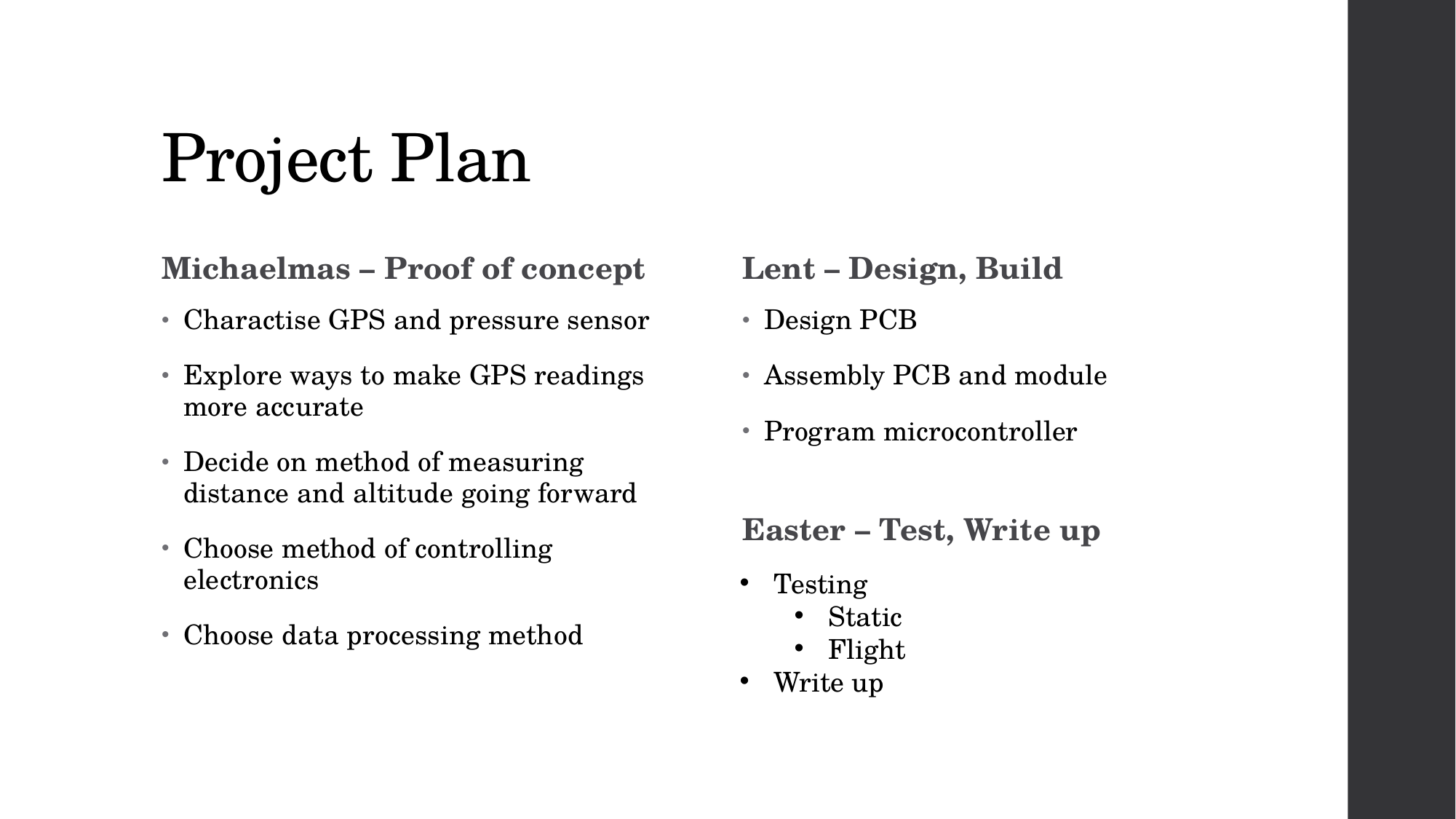

# Project Plan
Michaelmas – Proof of concept
Lent – Design, Build
Charactise GPS and pressure sensor
Explore ways to make GPS readings more accurate
Decide on method of measuring distance and altitude going forward
Choose method of controlling electronics
Choose data processing method
Design PCB
Assembly PCB and module
Program microcontroller
Easter – Test, Write up
Testing
Static
Flight
Write up